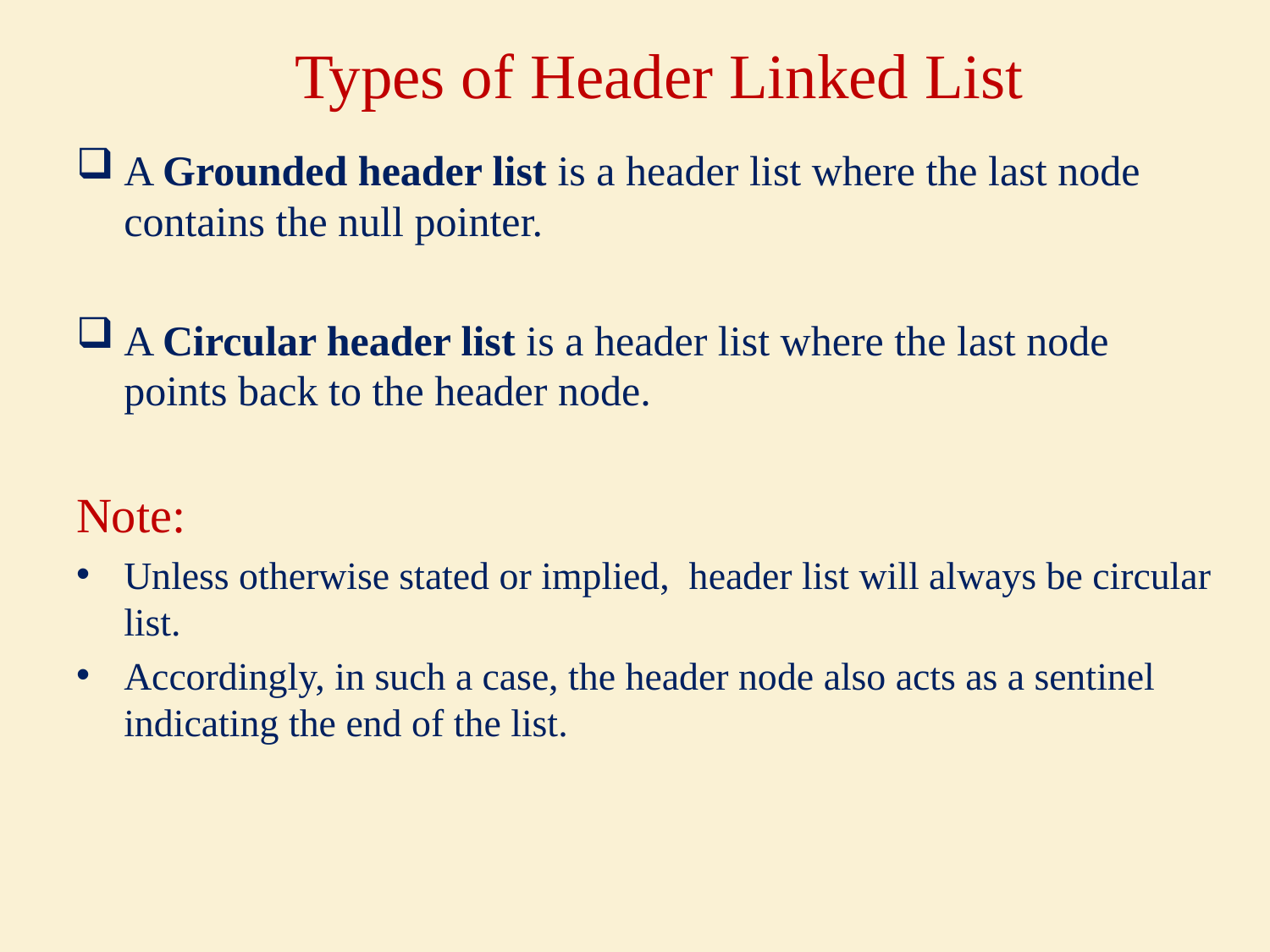

# Types of Header Linked List
A Grounded header list is a header list where the last node contains the null pointer.

A Circular header list is a header list where the last node points back to the header node.

Note:
Unless otherwise stated or implied,  header list will always be circular list.
Accordingly, in such a case, the header node also acts as a sentinel indicating the end of the list.